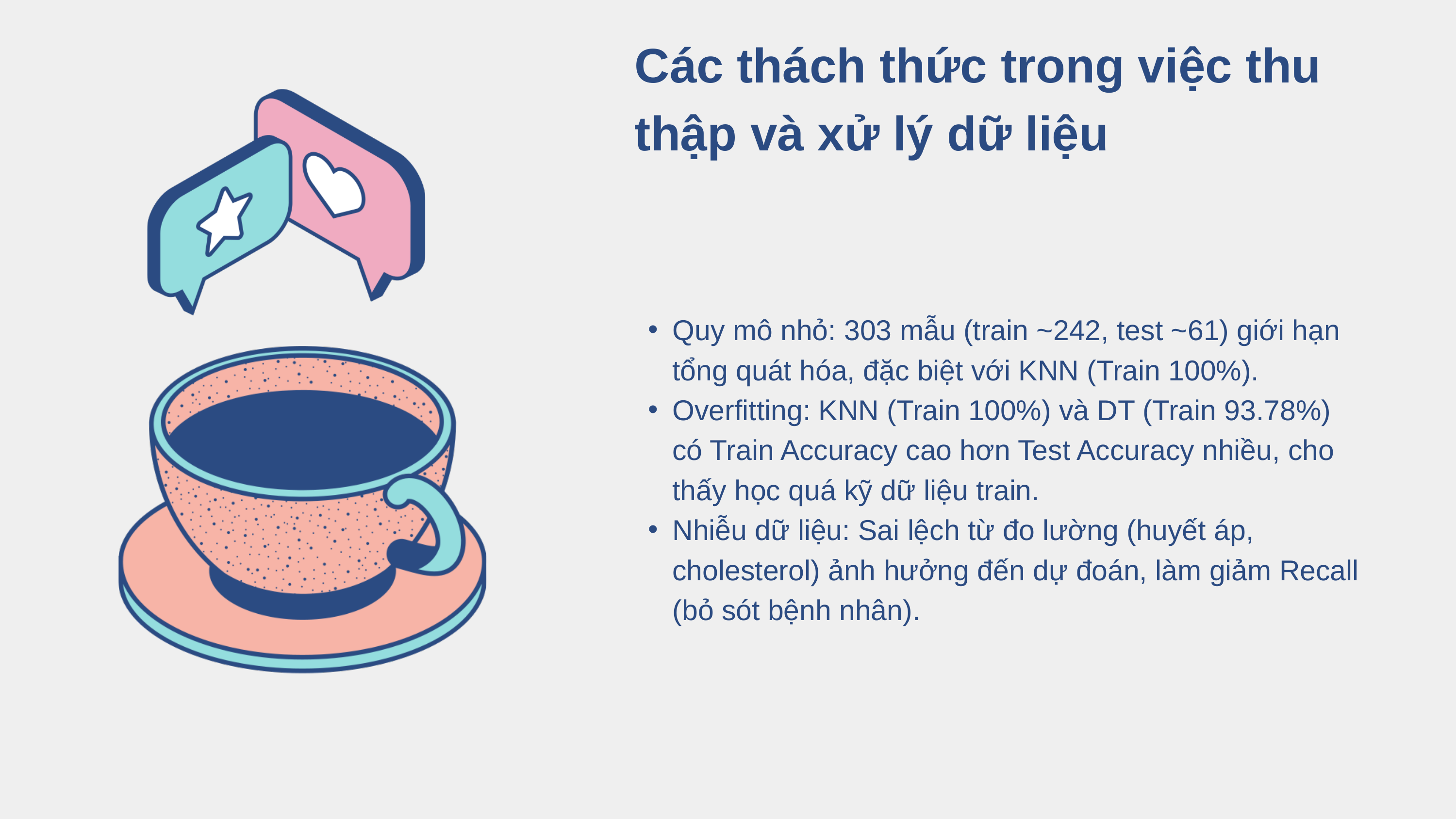

Các thách thức trong việc thu thập và xử lý dữ liệu

Quy mô nhỏ: 303 mẫu (train ~242, test ~61) giới hạn tổng quát hóa, đặc biệt với KNN (Train 100%).
Overfitting: KNN (Train 100%) và DT (Train 93.78%) có Train Accuracy cao hơn Test Accuracy nhiều, cho thấy học quá kỹ dữ liệu train.
Nhiễu dữ liệu: Sai lệch từ đo lường (huyết áp, cholesterol) ảnh hưởng đến dự đoán, làm giảm Recall (bỏ sót bệnh nhân).